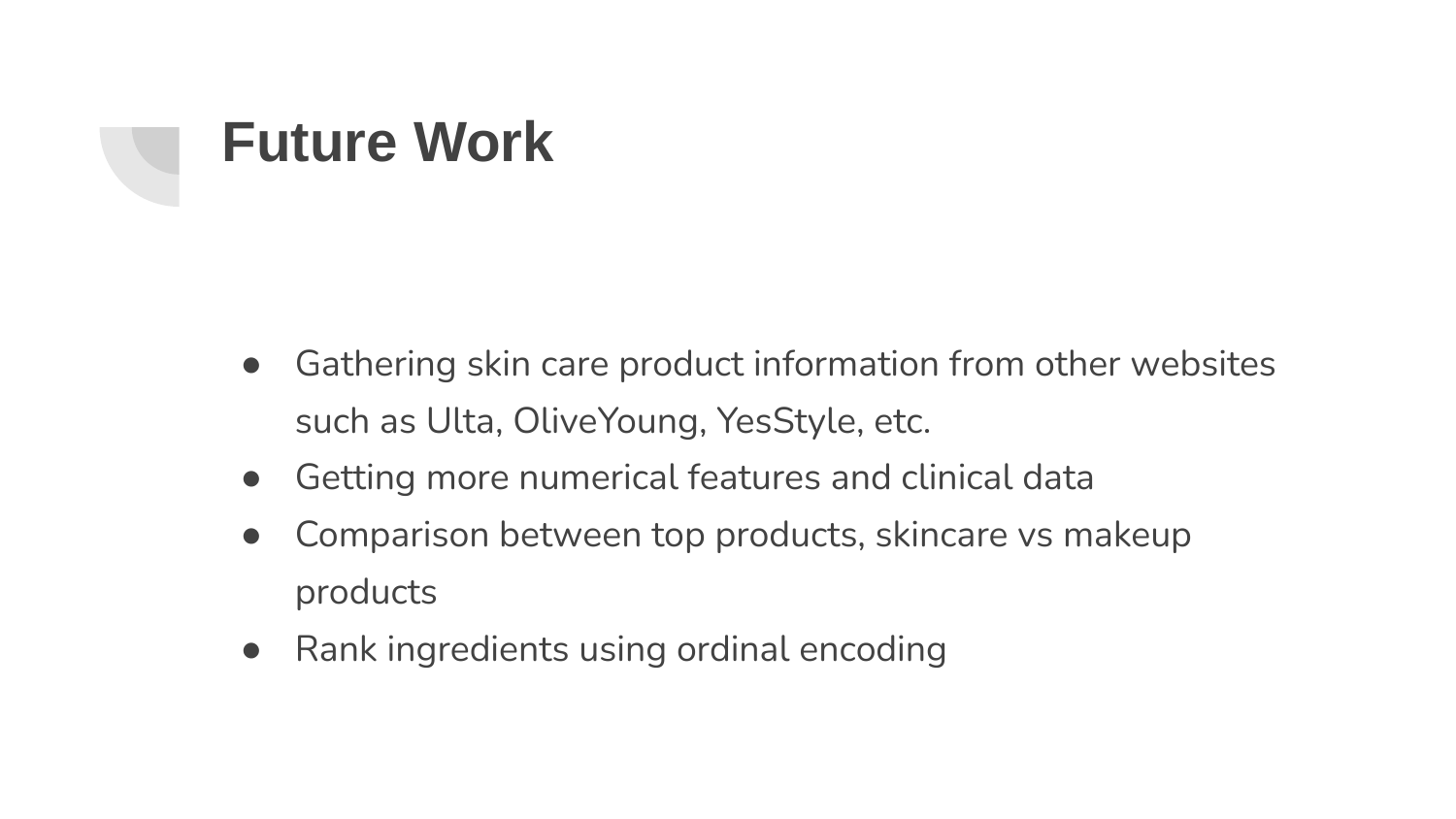

# Future Work
Gathering skin care product information from other websites such as Ulta, OliveYoung, YesStyle, etc.
Getting more numerical features and clinical data
Comparison between top products, skincare vs makeup products
Rank ingredients using ordinal encoding